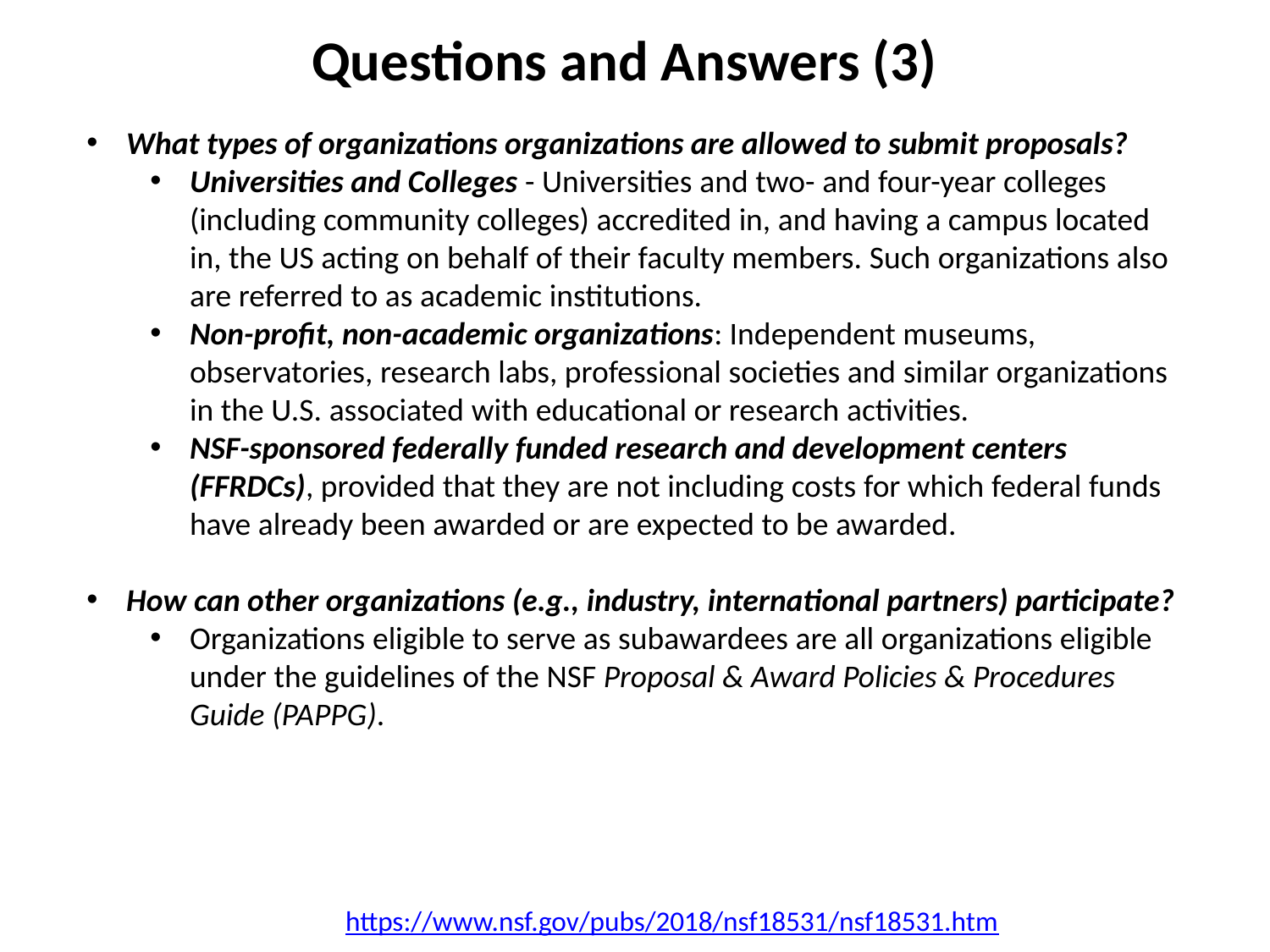

# Questions and Answers (3)
What types of organizations organizations are allowed to submit proposals?
Universities and Colleges - Universities and two- and four-year colleges (including community colleges) accredited in, and having a campus located in, the US acting on behalf of their faculty members. Such organizations also are referred to as academic institutions.
Non-profit, non-academic organizations: Independent museums, observatories, research labs, professional societies and similar organizations in the U.S. associated with educational or research activities.
NSF-sponsored federally funded research and development centers (FFRDCs), provided that they are not including costs for which federal funds have already been awarded or are expected to be awarded.

How can other organizations (e.g., industry, international partners) participate?
Organizations eligible to serve as subawardees are all organizations eligible under the guidelines of the NSF Proposal & Award Policies & Procedures Guide (PAPPG).